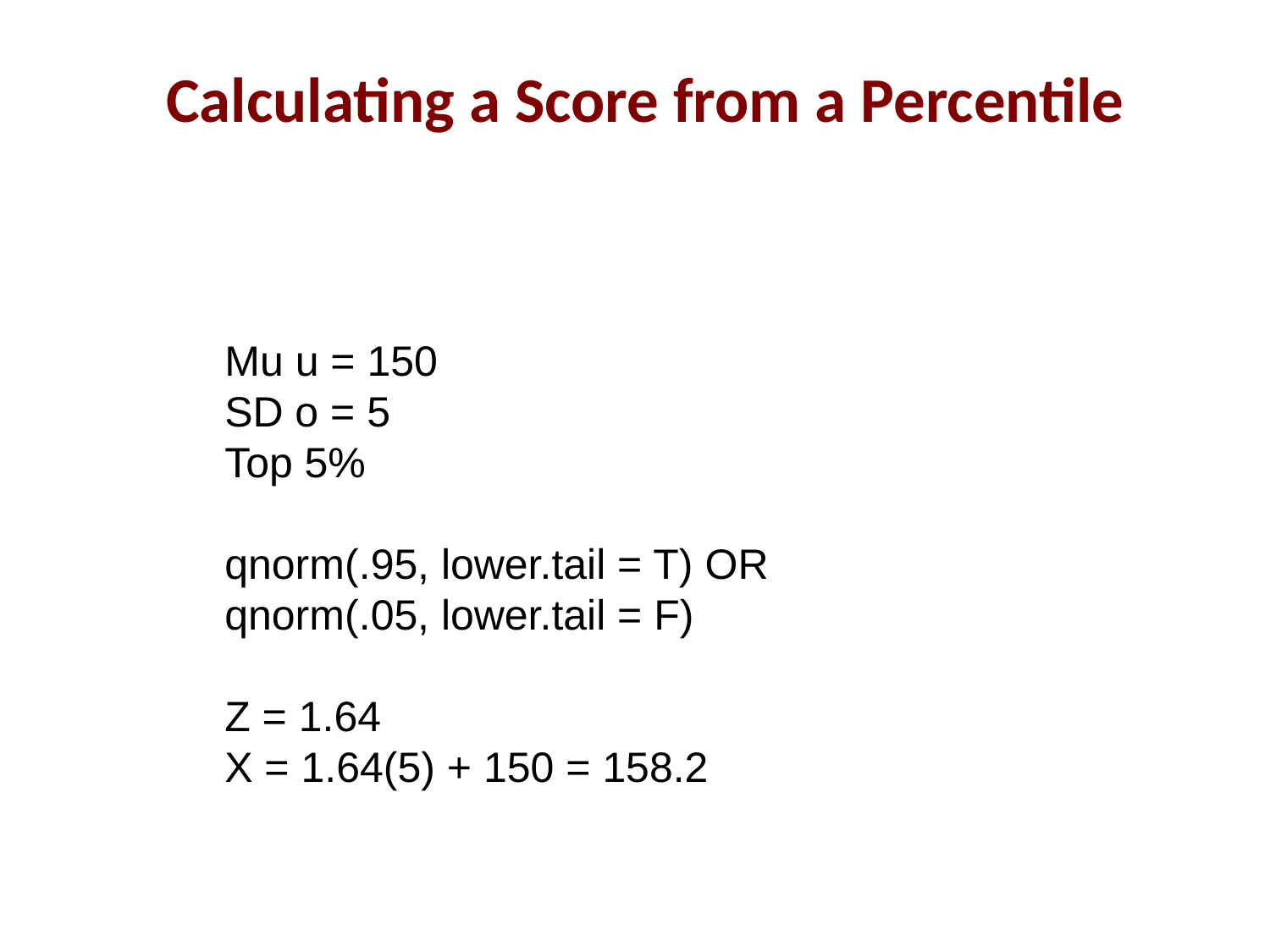

Calculating a Score from a Percentile
Mu u = 150
SD o = 5
Top 5%

qnorm(.95, lower.tail = T) OR
qnorm(.05, lower.tail = F)

Z = 1.64
X = 1.64(5) + 150 = 158.2